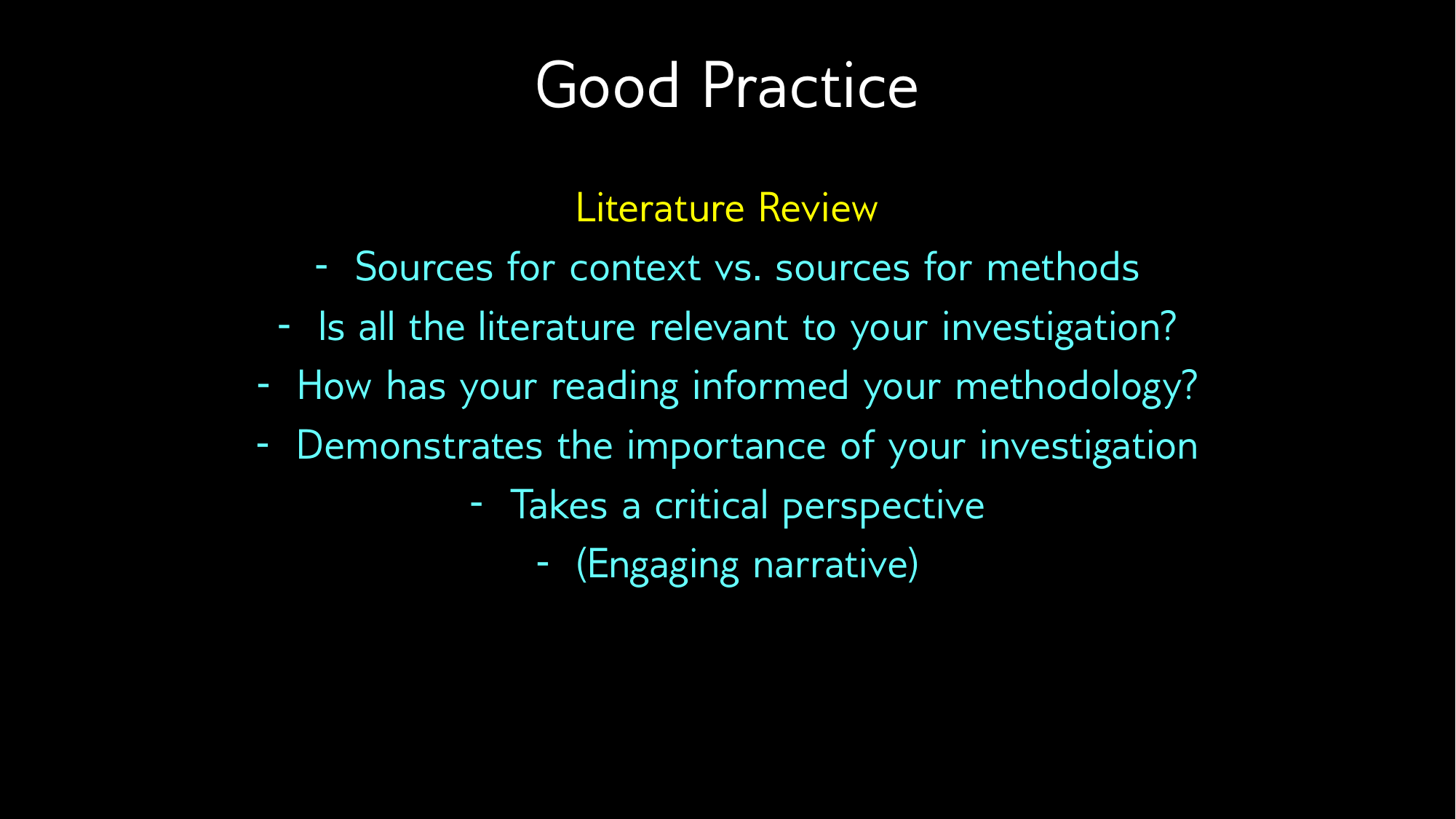

Good Practice
Literature Review
Sources for context vs. sources for methods
Is all the literature relevant to your investigation?
How has your reading informed your methodology?
Demonstrates the importance of your investigation
Takes a critical perspective
(Engaging narrative)